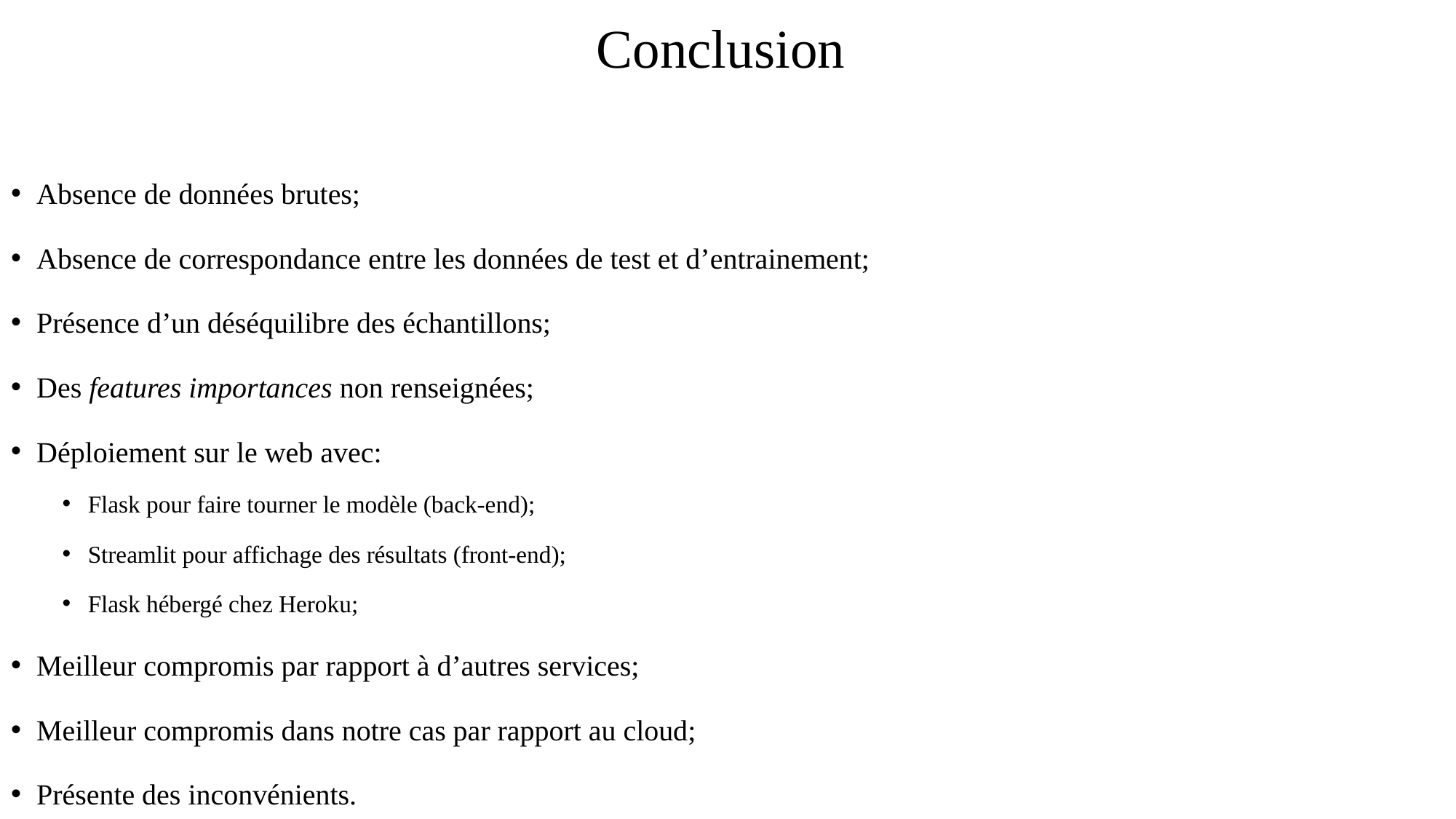

# Conclusion
Absence de données brutes;
Absence de correspondance entre les données de test et d’entrainement;
Présence d’un déséquilibre des échantillons;
Des features importances non renseignées;
Déploiement sur le web avec:
Flask pour faire tourner le modèle (back-end);
Streamlit pour affichage des résultats (front-end);
Flask hébergé chez Heroku;
Meilleur compromis par rapport à d’autres services;
Meilleur compromis dans notre cas par rapport au cloud;
Présente des inconvénients.